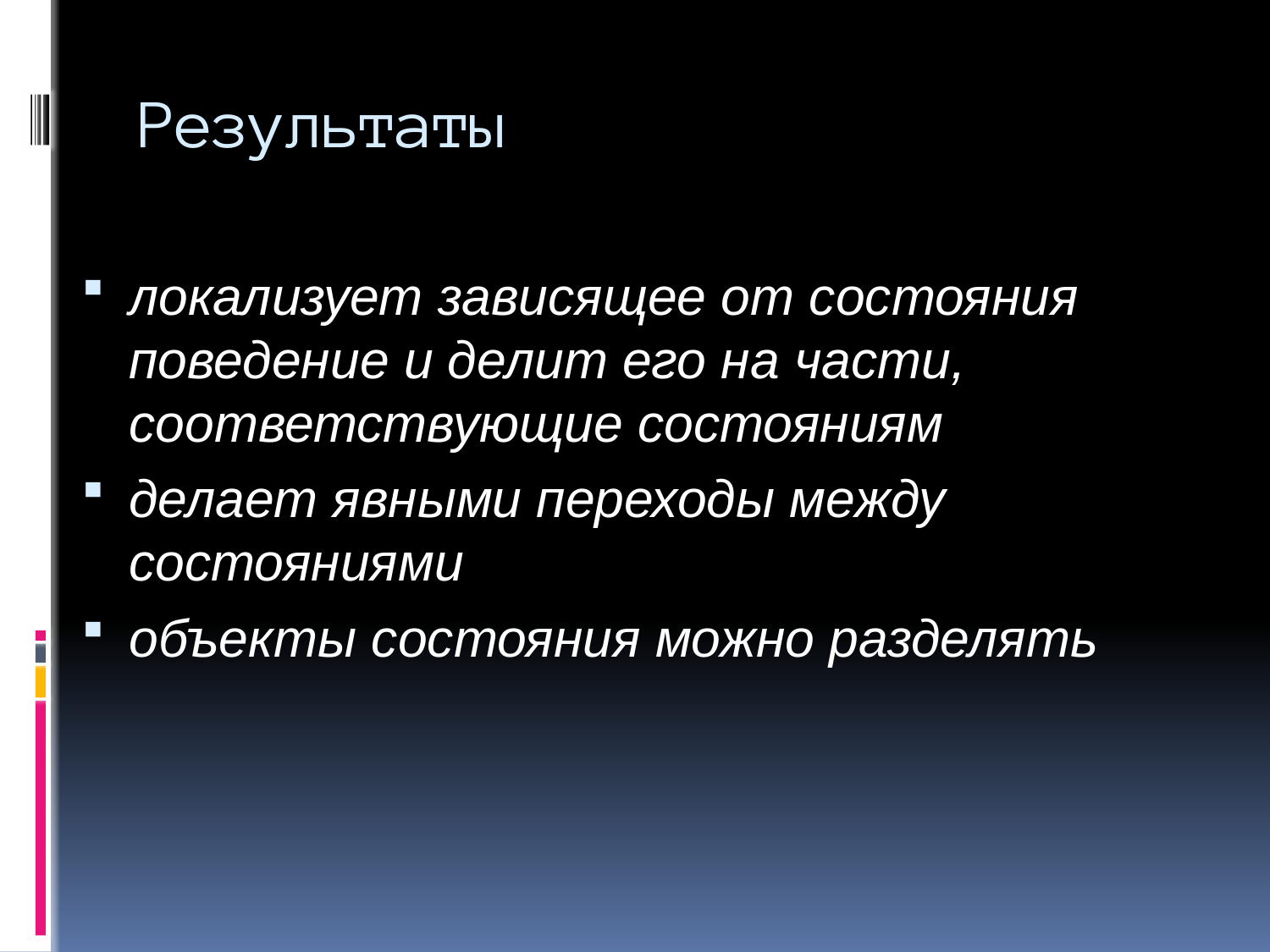

# Результаты
локализует зависящее от состояния поведение и делит его на части, соответствующие состояниям
делает явными переходы между  состояниями
объекты состояния можно разделять